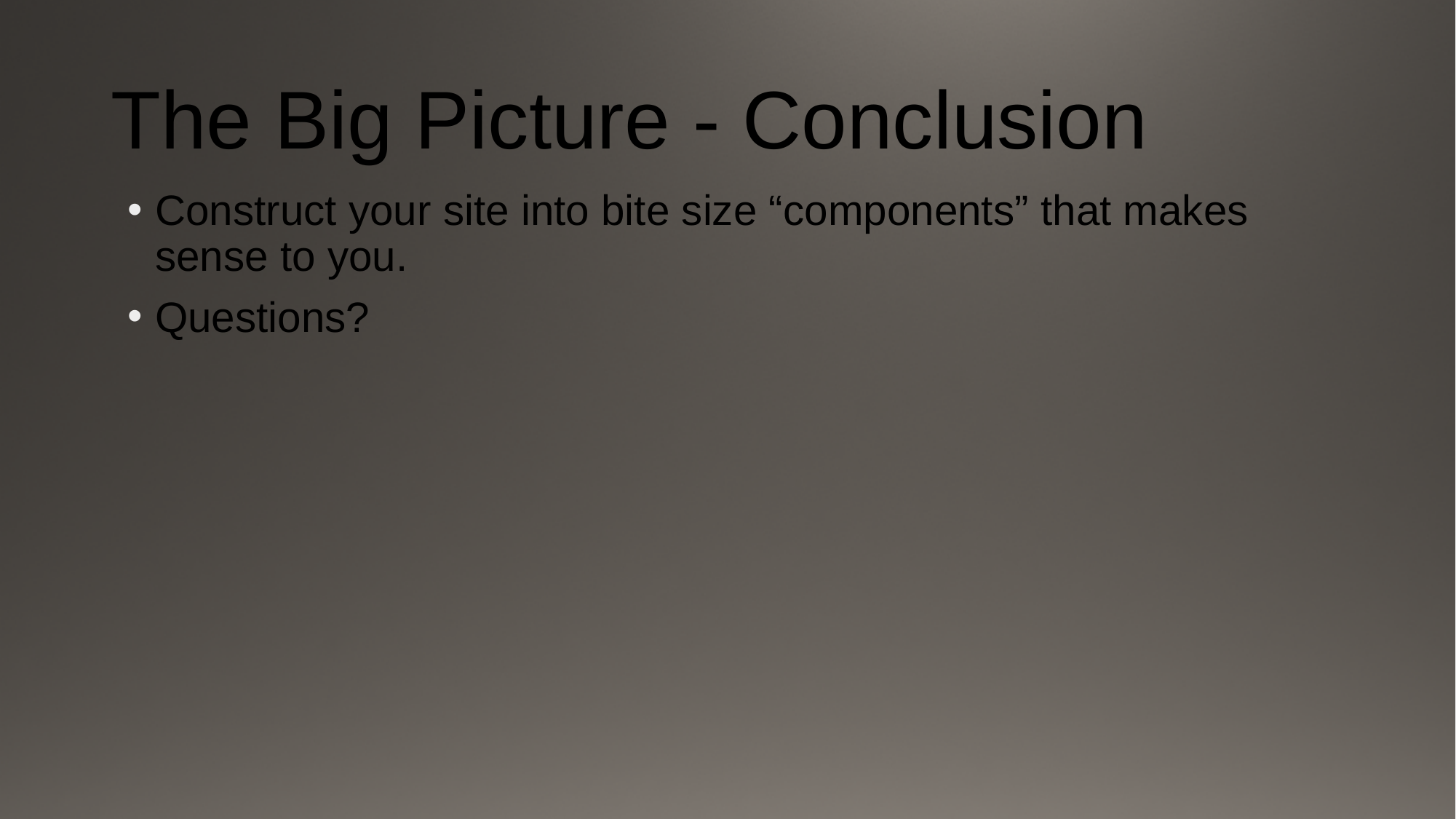

# The Big Picture - Conclusion
Construct your site into bite size “components” that makes sense to you.
Questions?